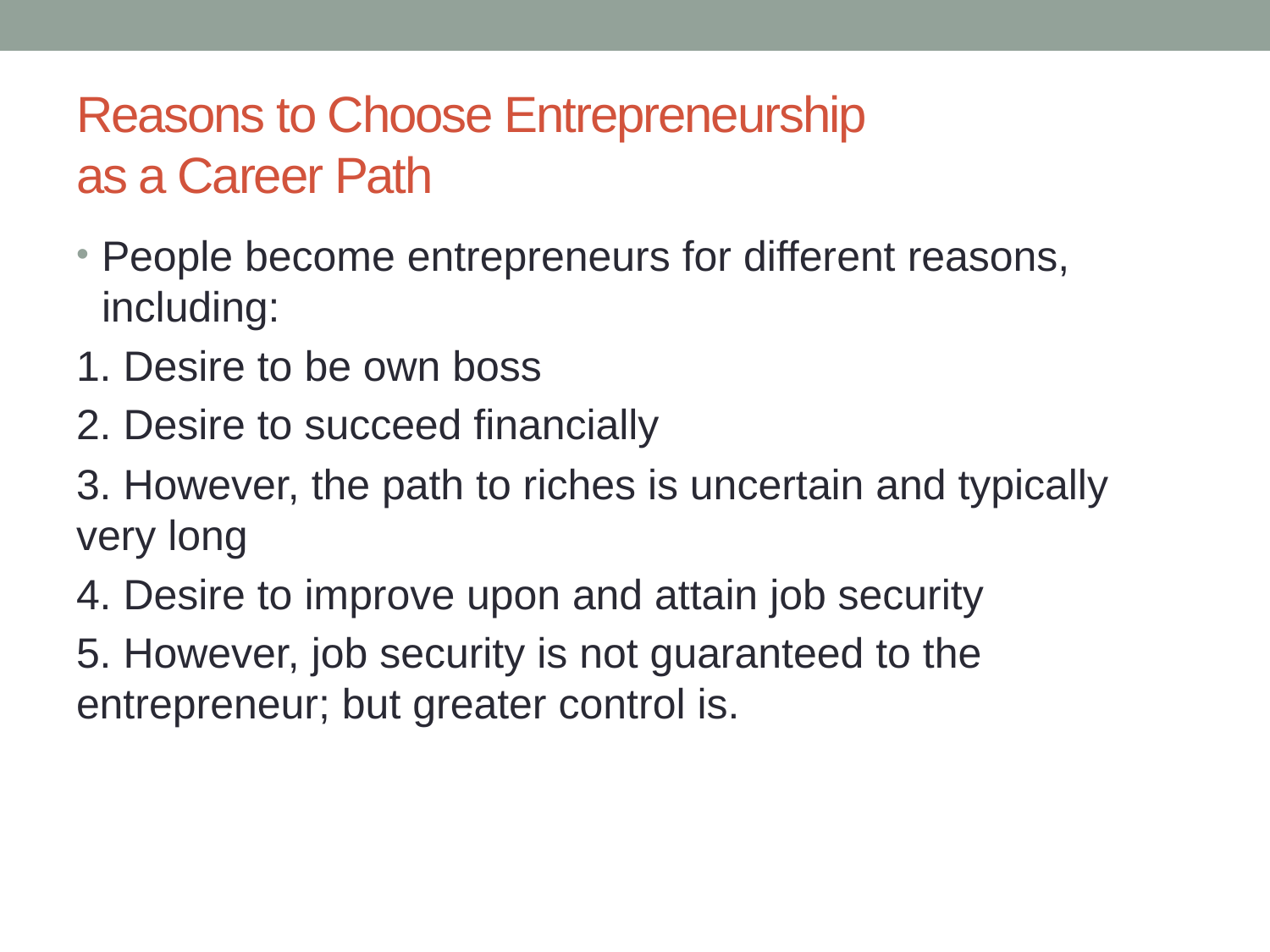

# Reasons to Choose Entrepreneurship as a Career Path
People become entrepreneurs for different reasons, including:
1. Desire to be own boss
2. Desire to succeed financially
3. However, the path to riches is uncertain and typically very long
4. Desire to improve upon and attain job security
5. However, job security is not guaranteed to the entrepreneur; but greater control is.